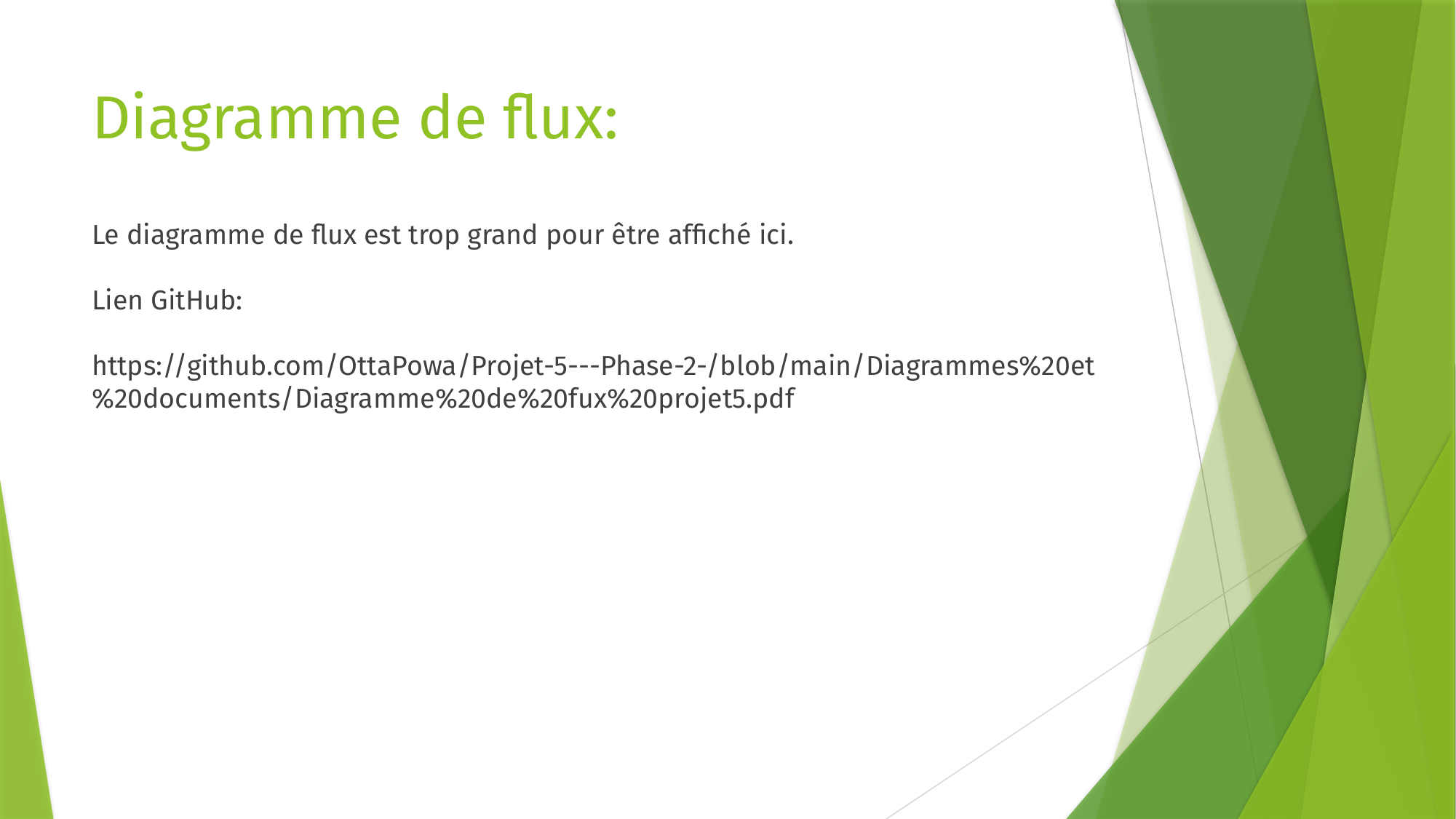

# Diagramme de flux: Le diagramme de flux est trop grand pour être affiché ici. Lien GitHub: https://github.com/OttaPowa/Projet-5---Phase-2-/blob/main/Diagrammes%20et%20documents/Diagramme%20de%20fux%20projet5.pdf